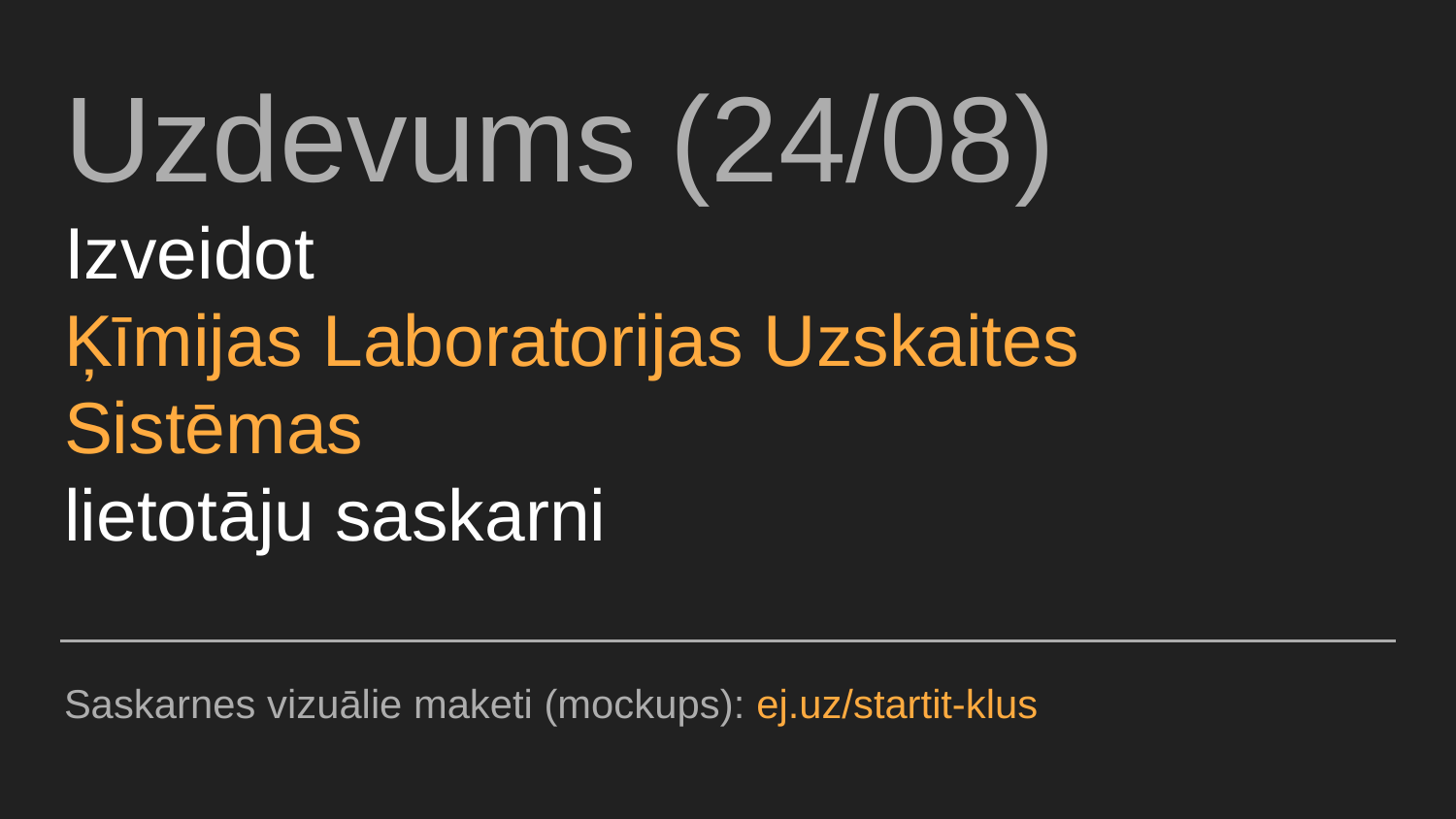

Uzdevums (24/08)
Izveidot
Ķīmijas Laboratorijas Uzskaites Sistēmas
lietotāju saskarni
Saskarnes vizuālie maketi (mockups): ej.uz/startit-klus